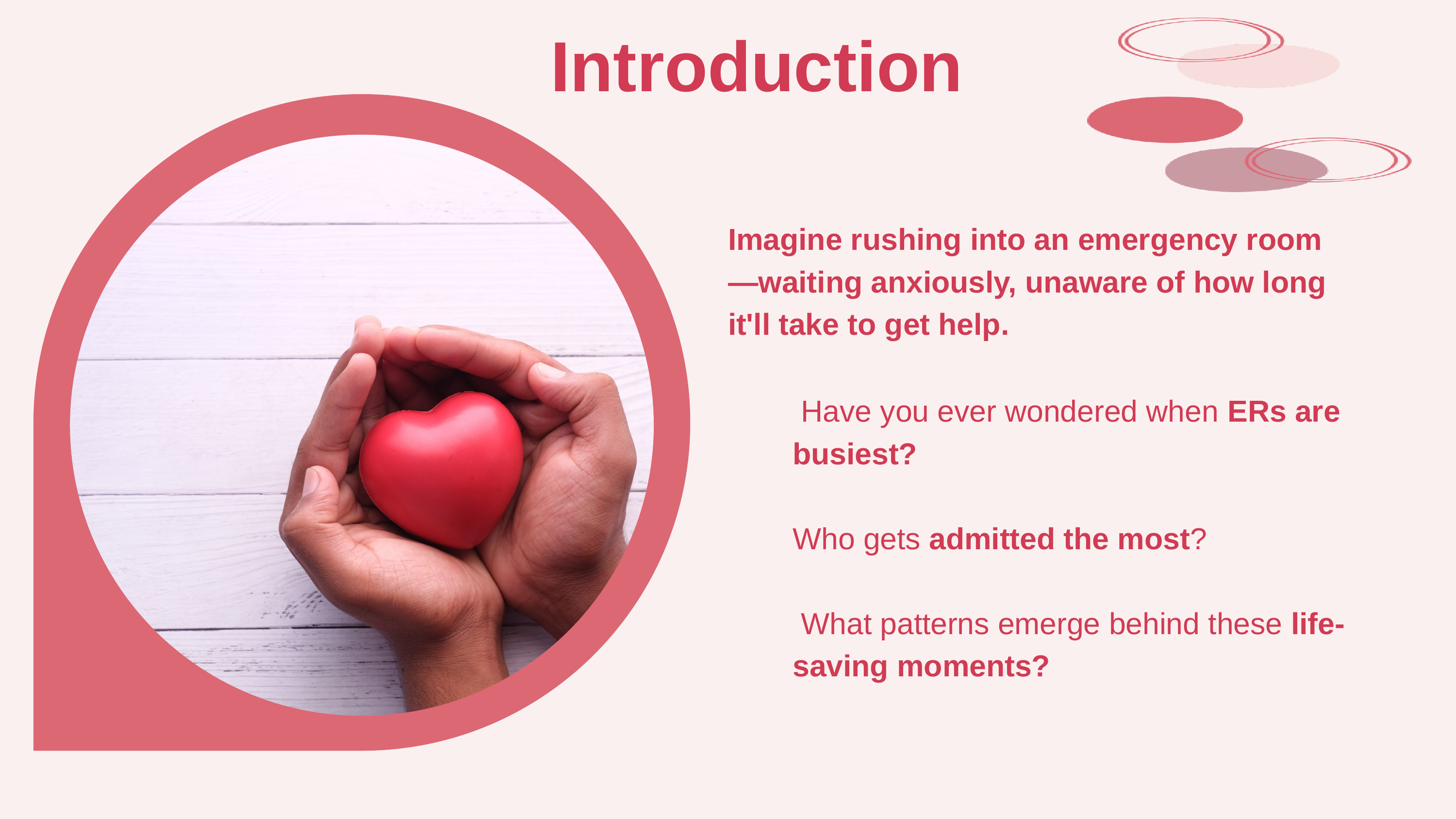

Introduction

Imagine rushing into an emergency room—waiting anxiously, unaware of how long it'll take to get help.
 Have you ever wondered when ERs are busiest?

Who gets admitted the most?

 What patterns emerge behind these life-saving moments?